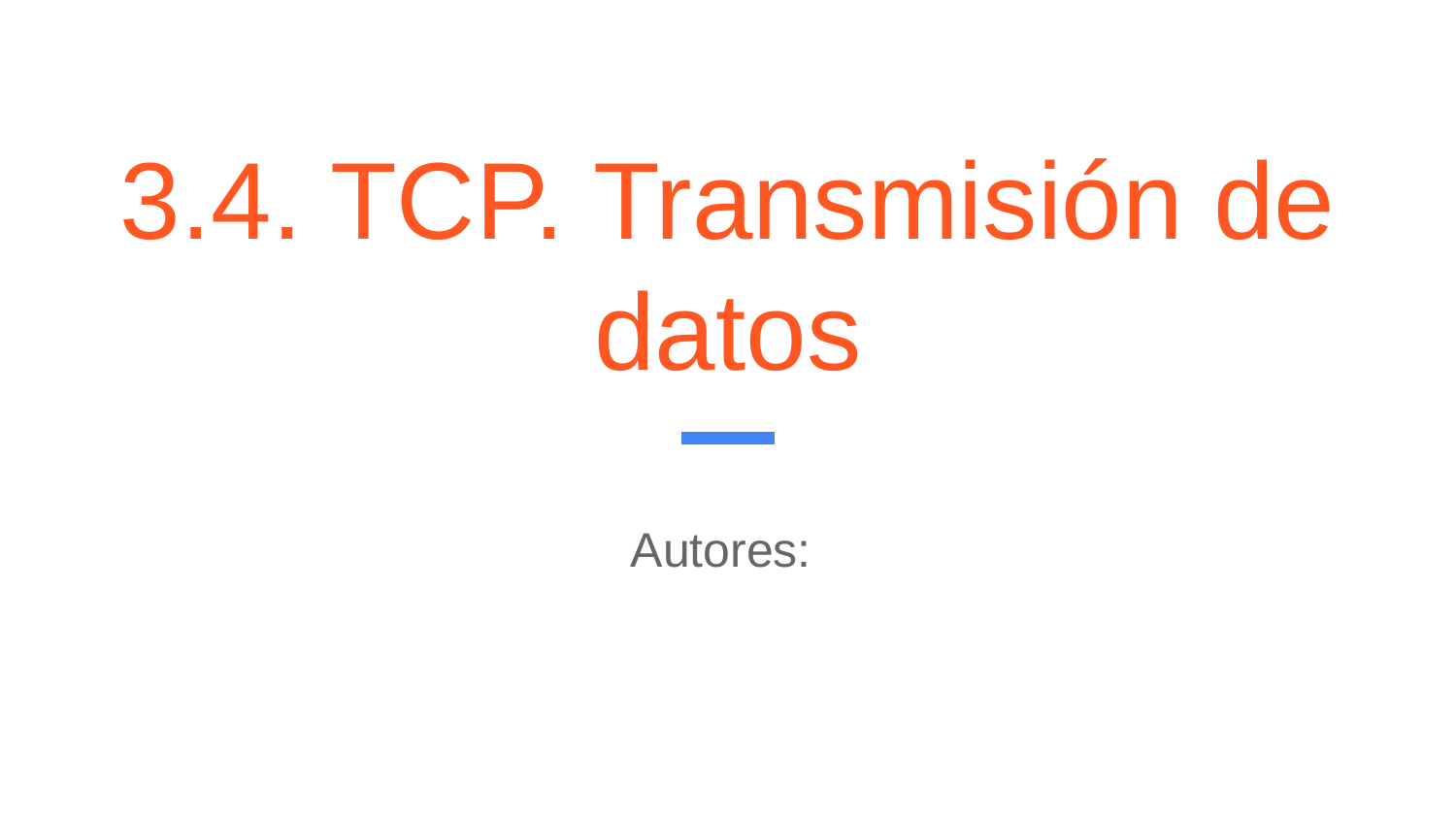

# 3.4. TCP. Transmisión de datos
Autores: